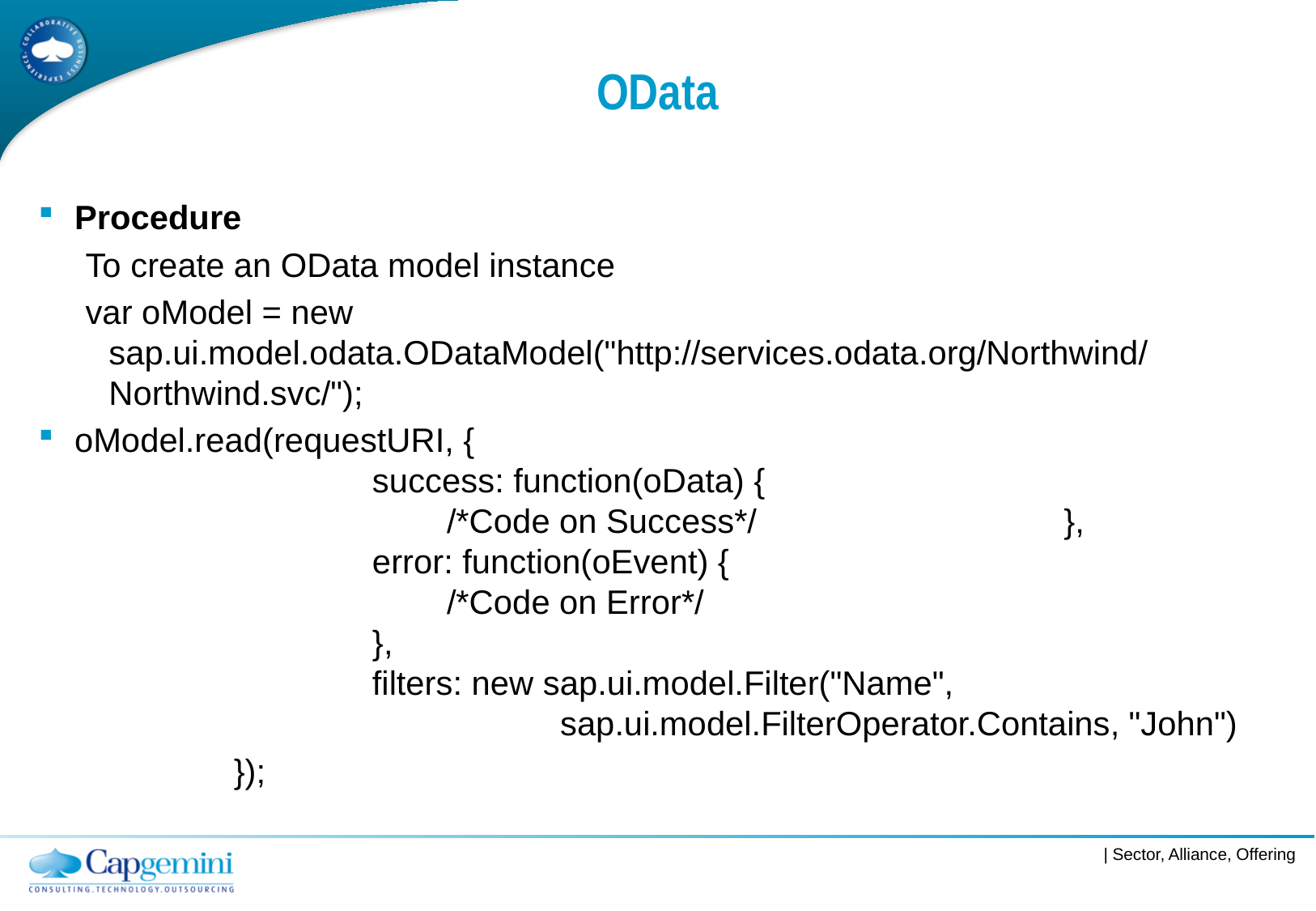

# OData
Procedure
To create an OData model instance
var oModel = new sap.ui.model.odata.ODataModel("http://services.odata.org/Northwind/Northwind.svc/");
oModel.read(requestURI, {
                                success: function(oData) {
                                        /*Code on Success*/                                 },
                                error: function(oEvent) {
                                        /*Code on Error*/
                                },
                                filters: new sap.ui.model.Filter("Name", 							sap.ui.model.FilterOperator.Contains, "John")
                     });